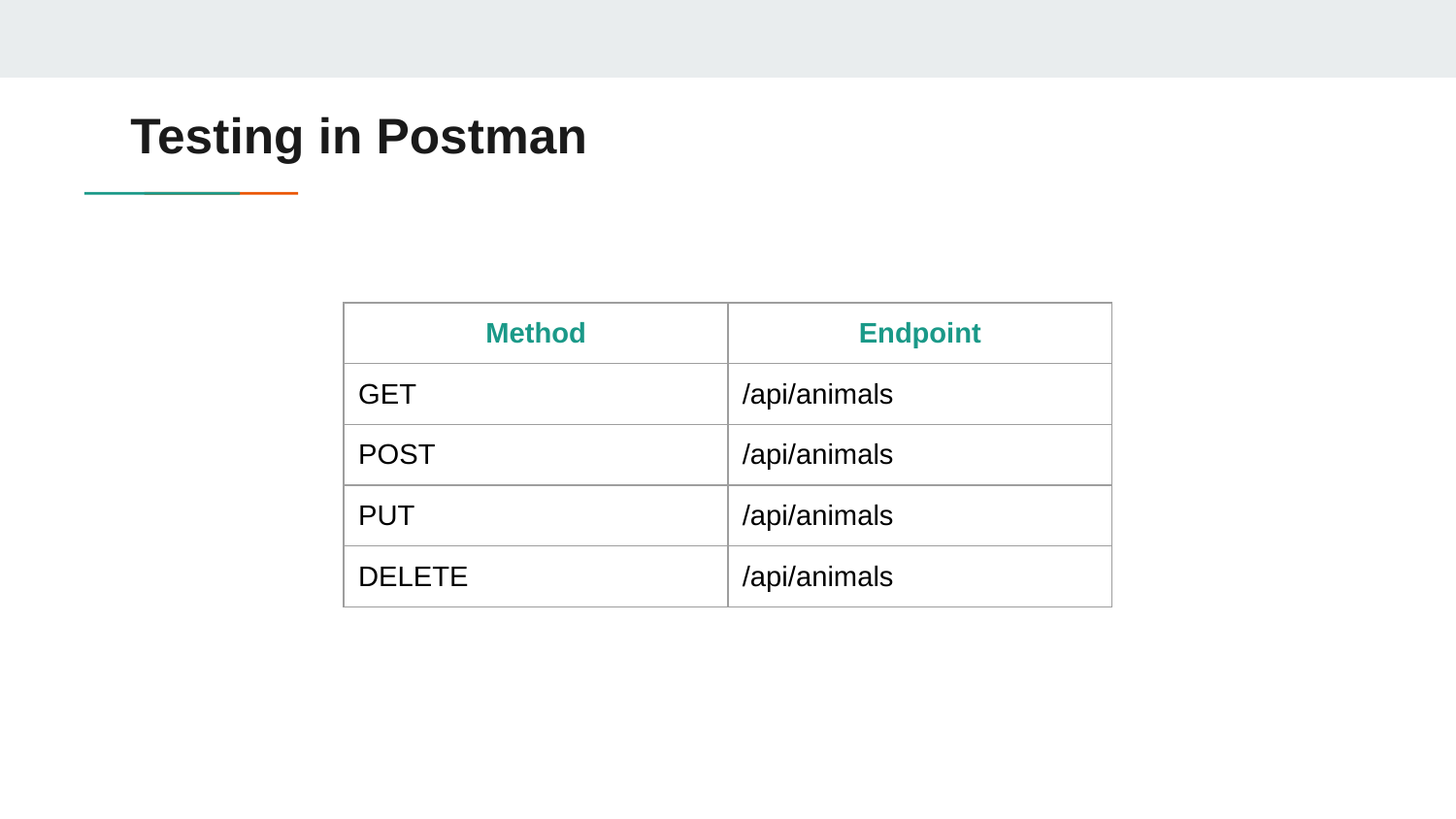

# Testing in Postman
| Method | Endpoint |
| --- | --- |
| GET | /api/animals |
| POST | /api/animals |
| PUT | /api/animals |
| DELETE | /api/animals |